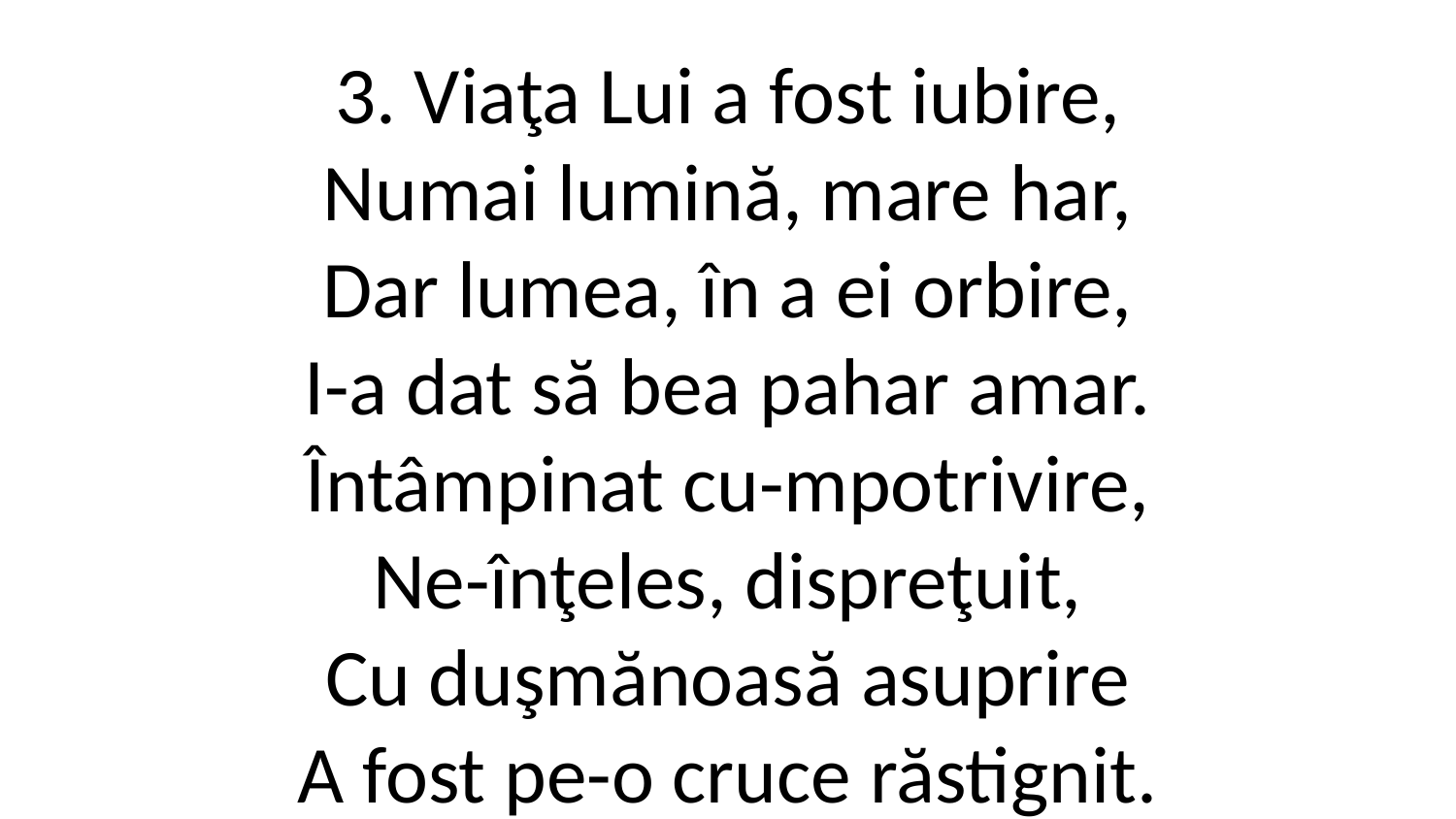

3. Viaţa Lui a fost iubire,
Numai lumină, mare har,
Dar lumea, în a ei orbire,
I-a dat să bea pahar amar.
Întâmpinat cu-mpotrivire,
Ne-înţeles, dispreţuit,
Cu duşmănoasă asuprire
A fost pe-o cruce răstignit.